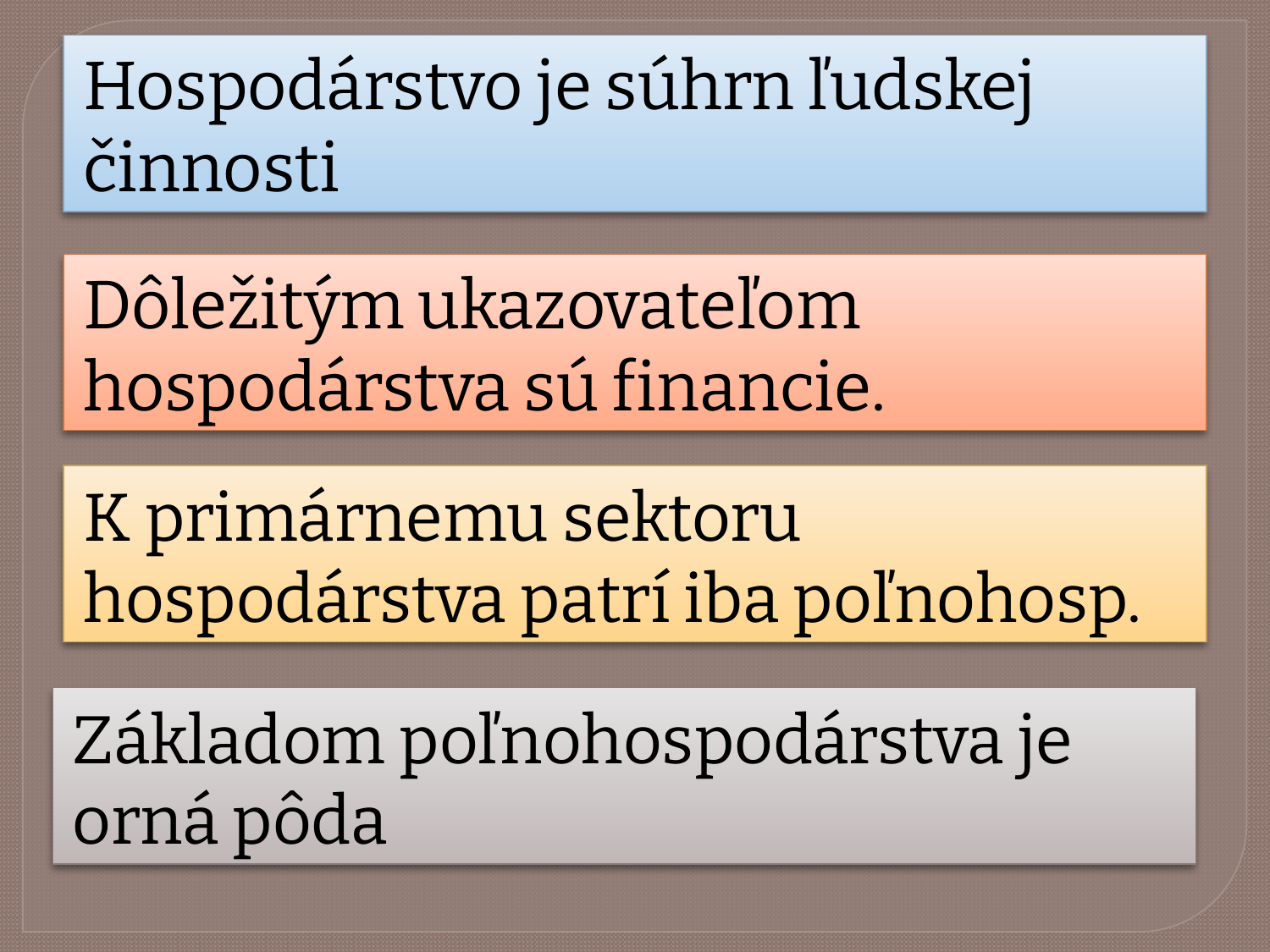

# Hospodárstvo je súhrn ľudskej činnosti

Dôležitým ukazovateľom hospodárstva sú financie.
K primárnemu sektoru hospodárstva patrí iba poľnohosp.
Základom poľnohospodárstva je orná pôda